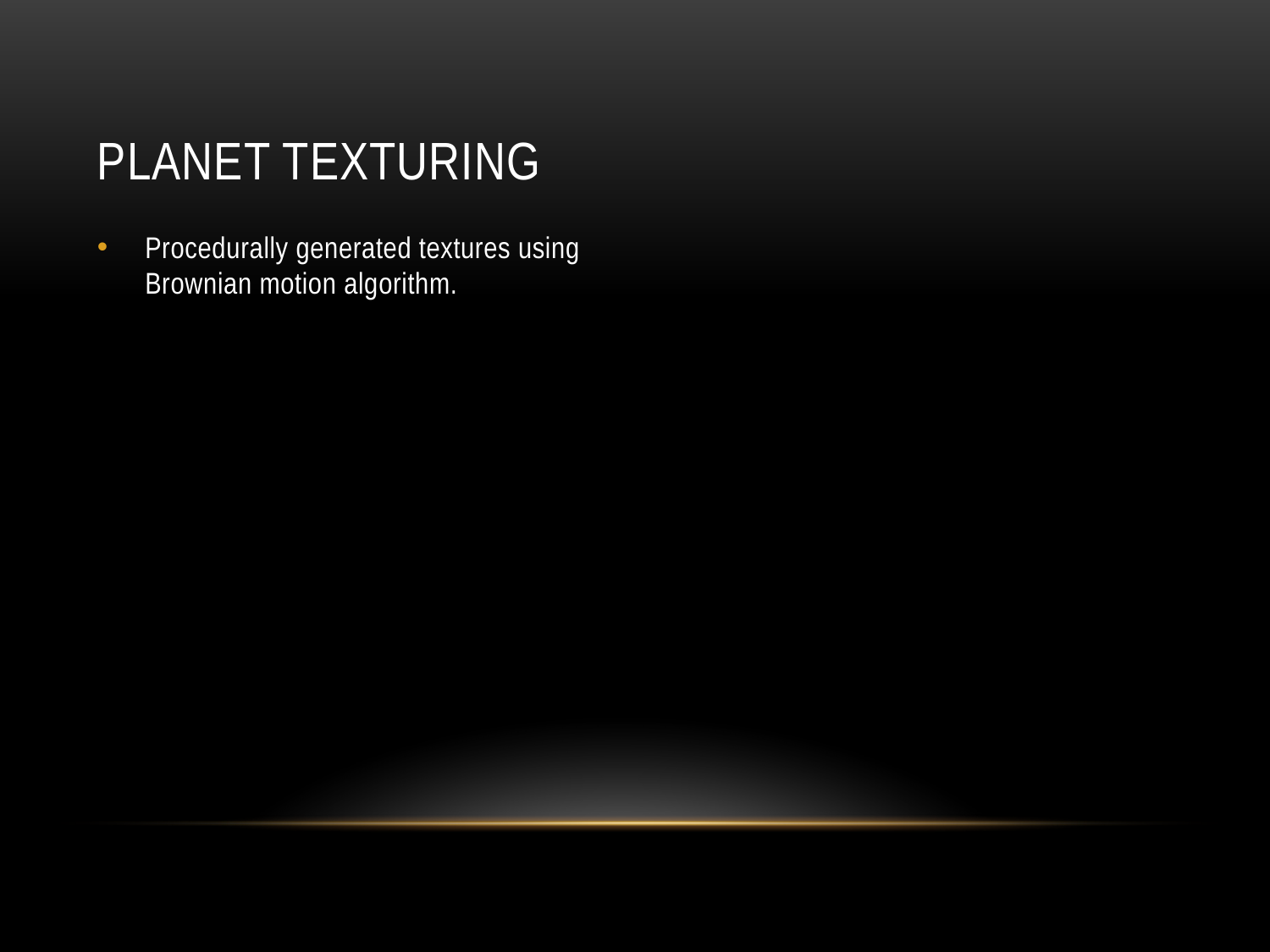

# Planet Texturing
Procedurally generated textures using Brownian motion algorithm.